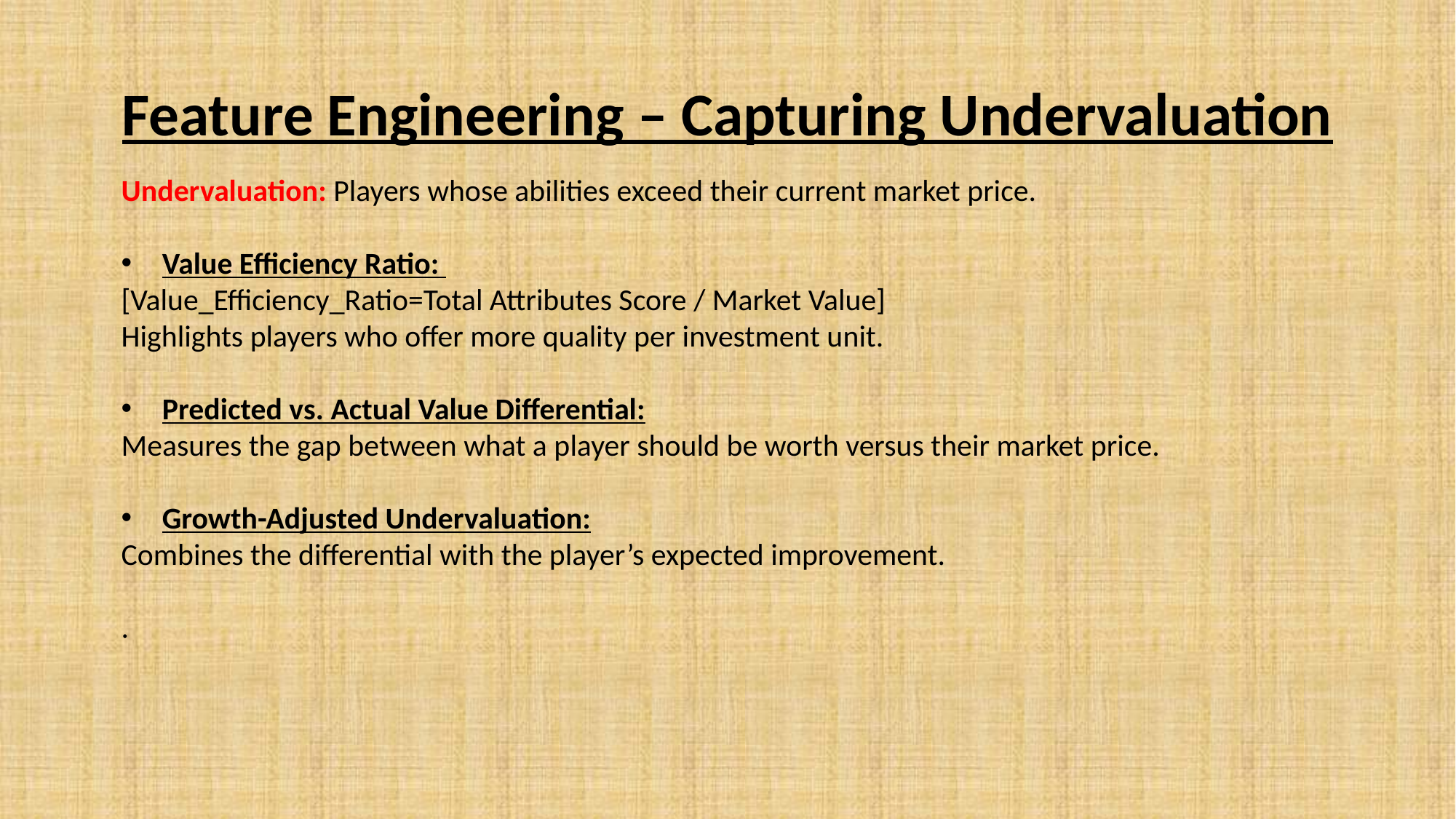

Feature Engineering – Capturing Undervaluation
Undervaluation: Players whose abilities exceed their current market price.

Value Efficiency Ratio:
[Value_Efficiency_Ratio=Total Attributes Score / Market Value]
Highlights players who offer more quality per investment unit.

Predicted vs. Actual Value Differential:
Measures the gap between what a player should be worth versus their market price.

Growth-Adjusted Undervaluation:
Combines the differential with the player’s expected improvement.

.